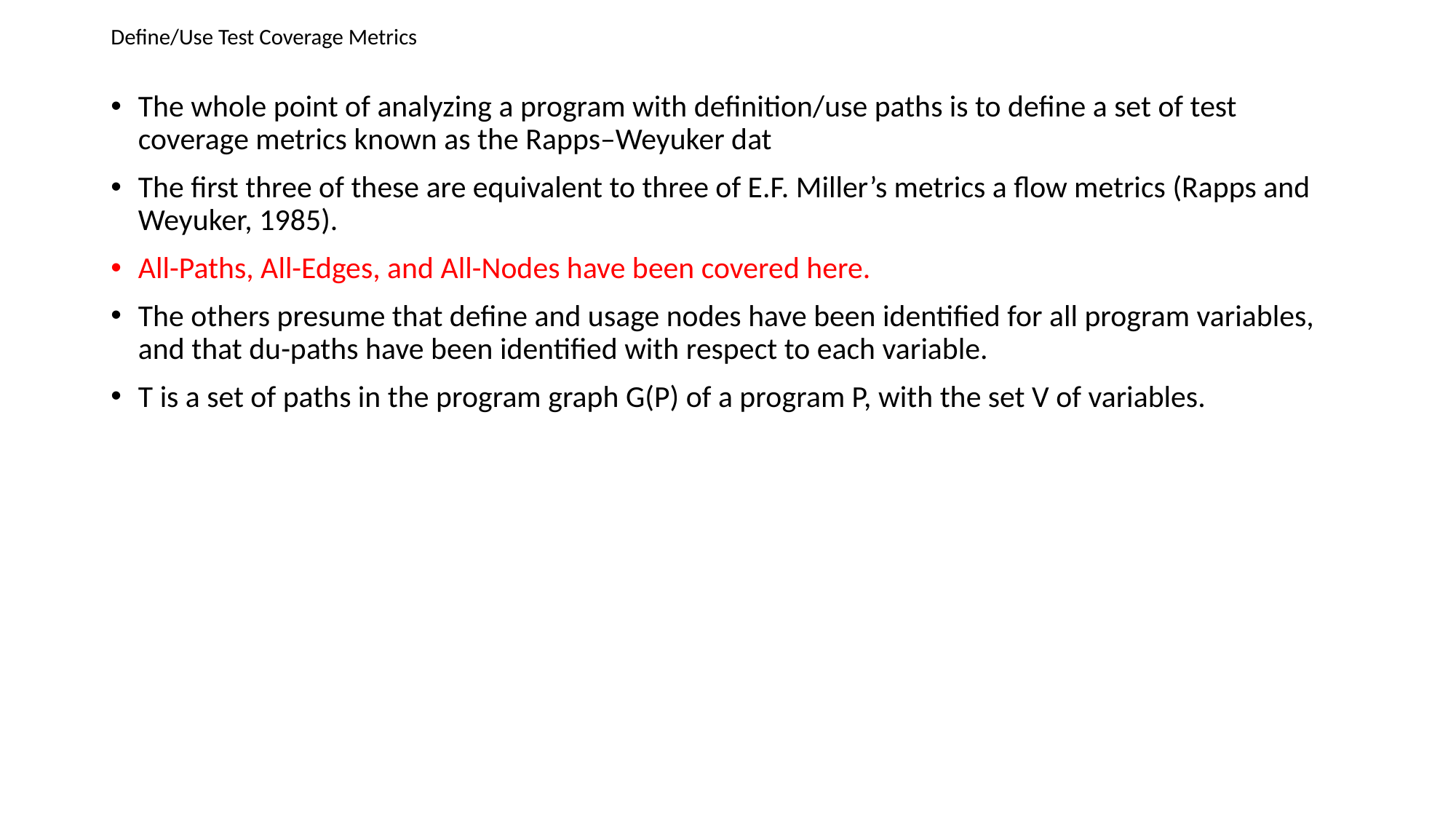

# Define/Use Test Coverage Metrics
The whole point of analyzing a program with definition/use paths is to define a set of test coverage metrics known as the Rapps–Weyuker dat
The first three of these are equivalent to three of E.F. Miller’s metrics a flow metrics (Rapps and Weyuker, 1985).
All-Paths, All-Edges, and All-Nodes have been covered here.
The others presume that define and usage nodes have been identified for all program variables, and that du-paths have been identified with respect to each variable.
T is a set of paths in the program graph G(P) of a program P, with the set V of variables.